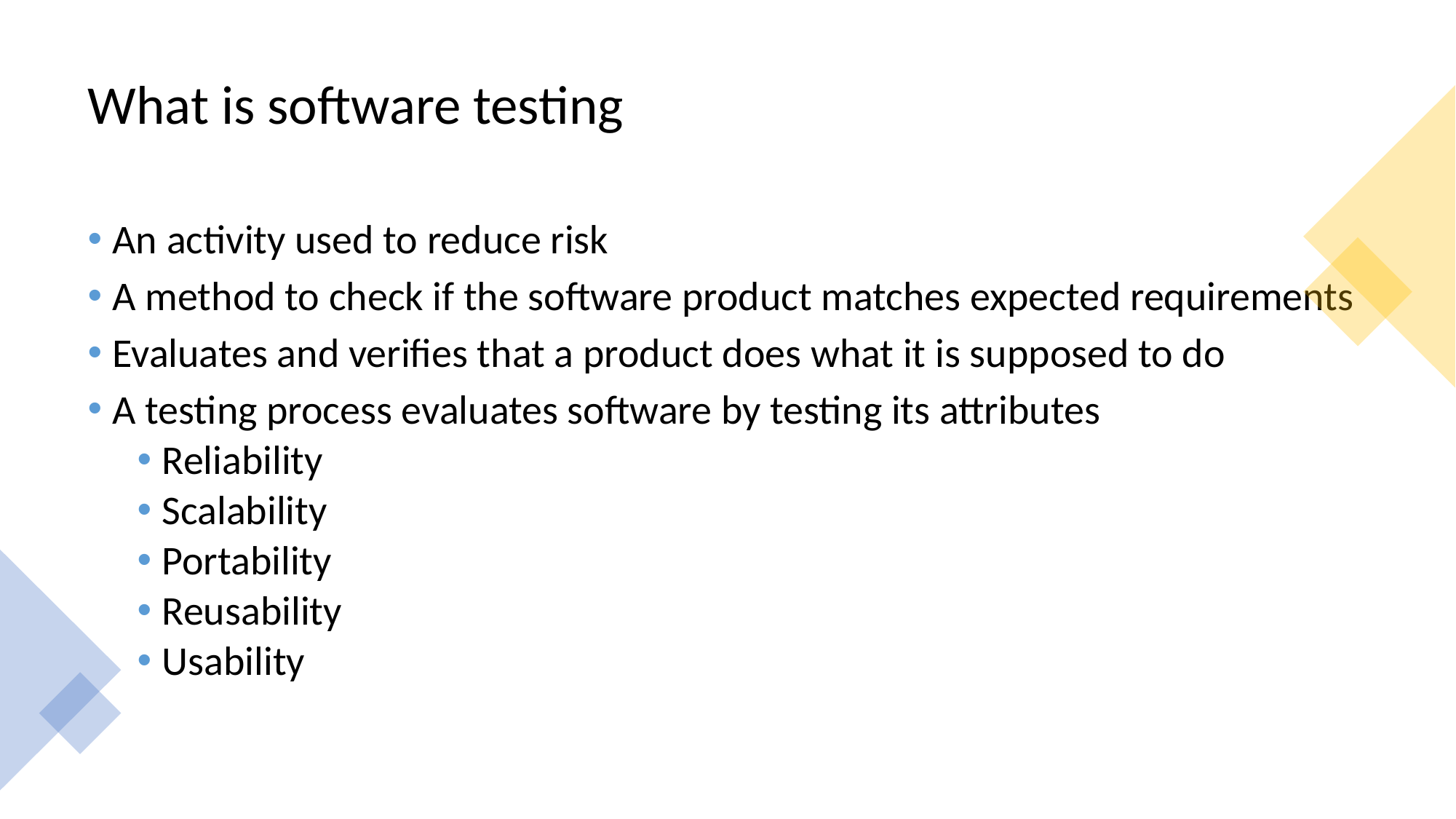

# What is software testing

An activity used to reduce risk
A method to check if the software product matches expected requirements
Evaluates and verifies that a product does what it is supposed to do
A testing process evaluates software by testing its attributes
Reliability
Scalability
Portability
Reusability
Usability